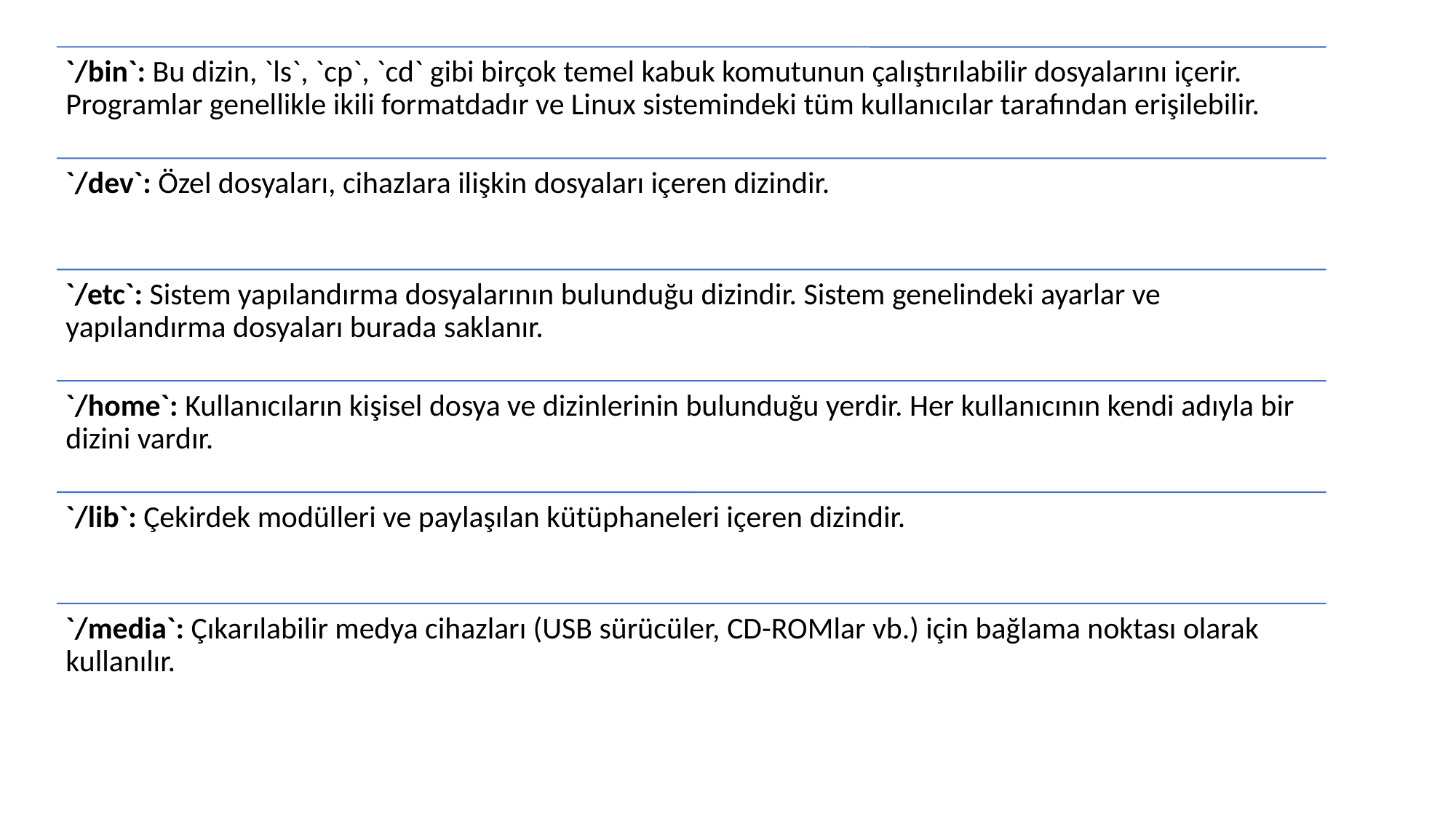

`/bin`: Bu dizin, `ls`, `cp`, `cd` gibi birçok temel kabuk komutunun çalıştırılabilir dosyalarını içerir. Programlar genellikle ikili formatdadır ve Linux sistemindeki tüm kullanıcılar tarafından erişilebilir.
`/dev`: Özel dosyaları, cihazlara ilişkin dosyaları içeren dizindir.
`/etc`: Sistem yapılandırma dosyalarının bulunduğu dizindir. Sistem genelindeki ayarlar ve yapılandırma dosyaları burada saklanır.
`/home`: Kullanıcıların kişisel dosya ve dizinlerinin bulunduğu yerdir. Her kullanıcının kendi adıyla bir dizini vardır.
`/lib`: Çekirdek modülleri ve paylaşılan kütüphaneleri içeren dizindir.
`/media`: Çıkarılabilir medya cihazları (USB sürücüler, CD-ROMlar vb.) için bağlama noktası olarak kullanılır.